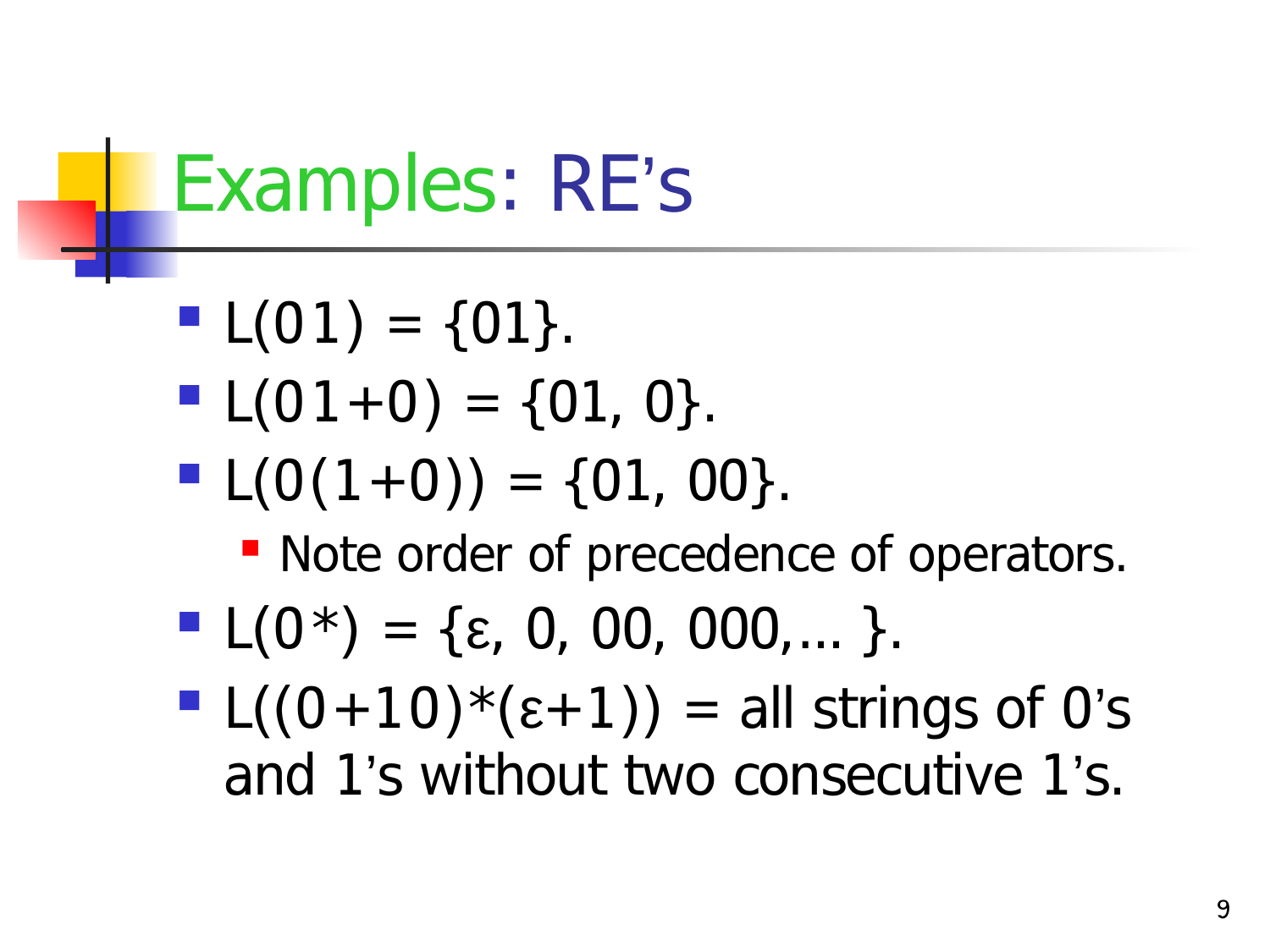

# Examples: RE’s
L(01) = {01}.
L(01+0) = {01, 0}.
L(0(1+0)) = {01, 00}.
Note order of precedence of operators.
L(0*) = {ε, 0, 00, 000,… }.
L((0+10)*(ε+1)) = all strings of 0’s and 1’s without two consecutive 1’s.
9